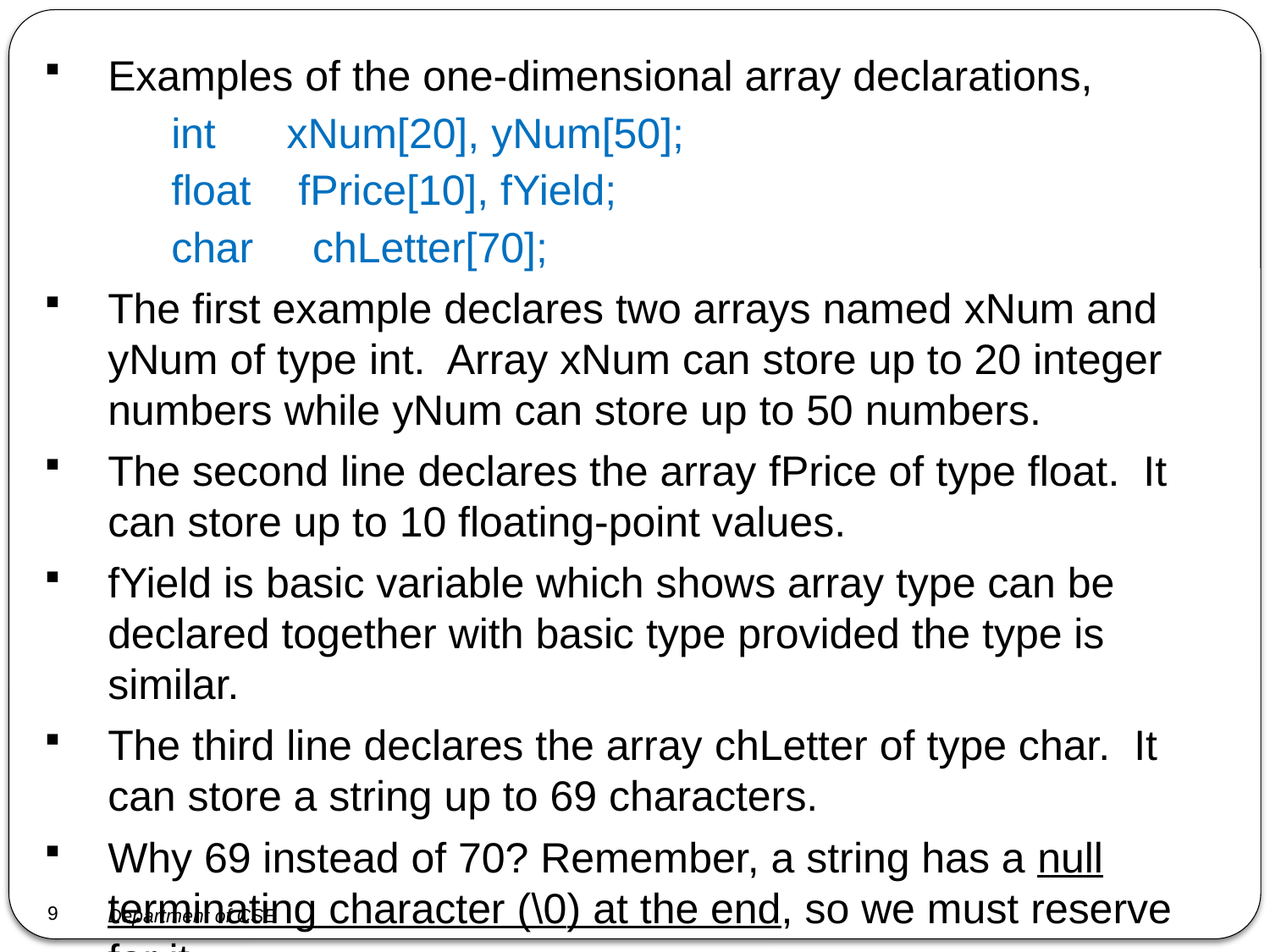

Examples of the one-dimensional array declarations,
int      xNum[20], yNum[50];
float    fPrice[10], fYield;
char     chLetter[70];
The first example declares two arrays named xNum and yNum of type int.  Array xNum can store up to 20 integer numbers while yNum can store up to 50 numbers.
The second line declares the array fPrice of type float.  It can store up to 10 floating-point values.
fYield is basic variable which shows array type can be declared together with basic type provided the type is similar.
The third line declares the array chLetter of type char.  It can store a string up to 69 characters.
Why 69 instead of 70? Remember, a string has a null terminating character (\0) at the end, so we must reserve for it.

9
Department of CSE